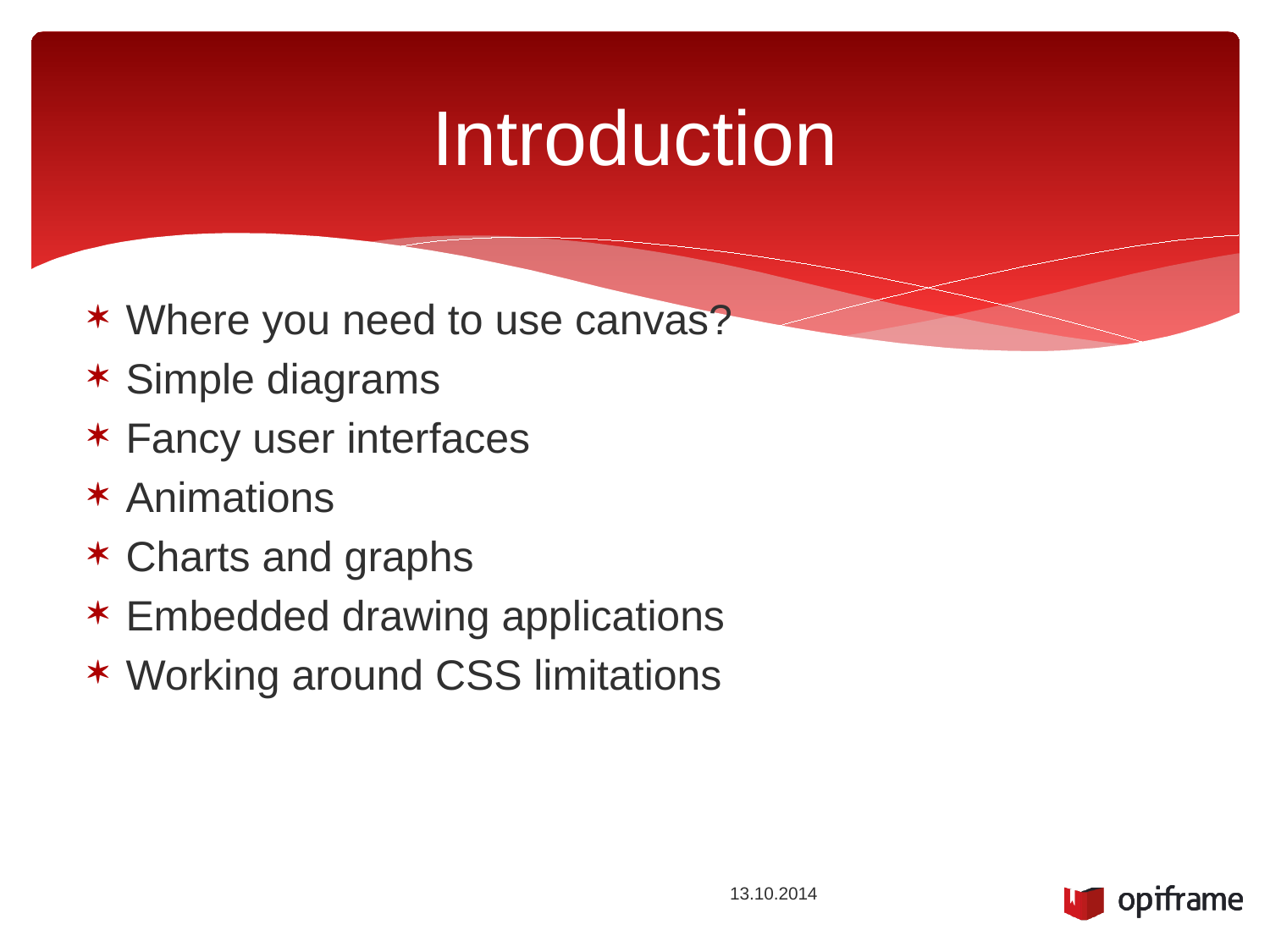

# Introduction
Where you need to use canvas?
Simple diagrams
Fancy user interfaces
Animations
Charts and graphs
Embedded drawing applications
Working around CSS limitations

13.10.2014